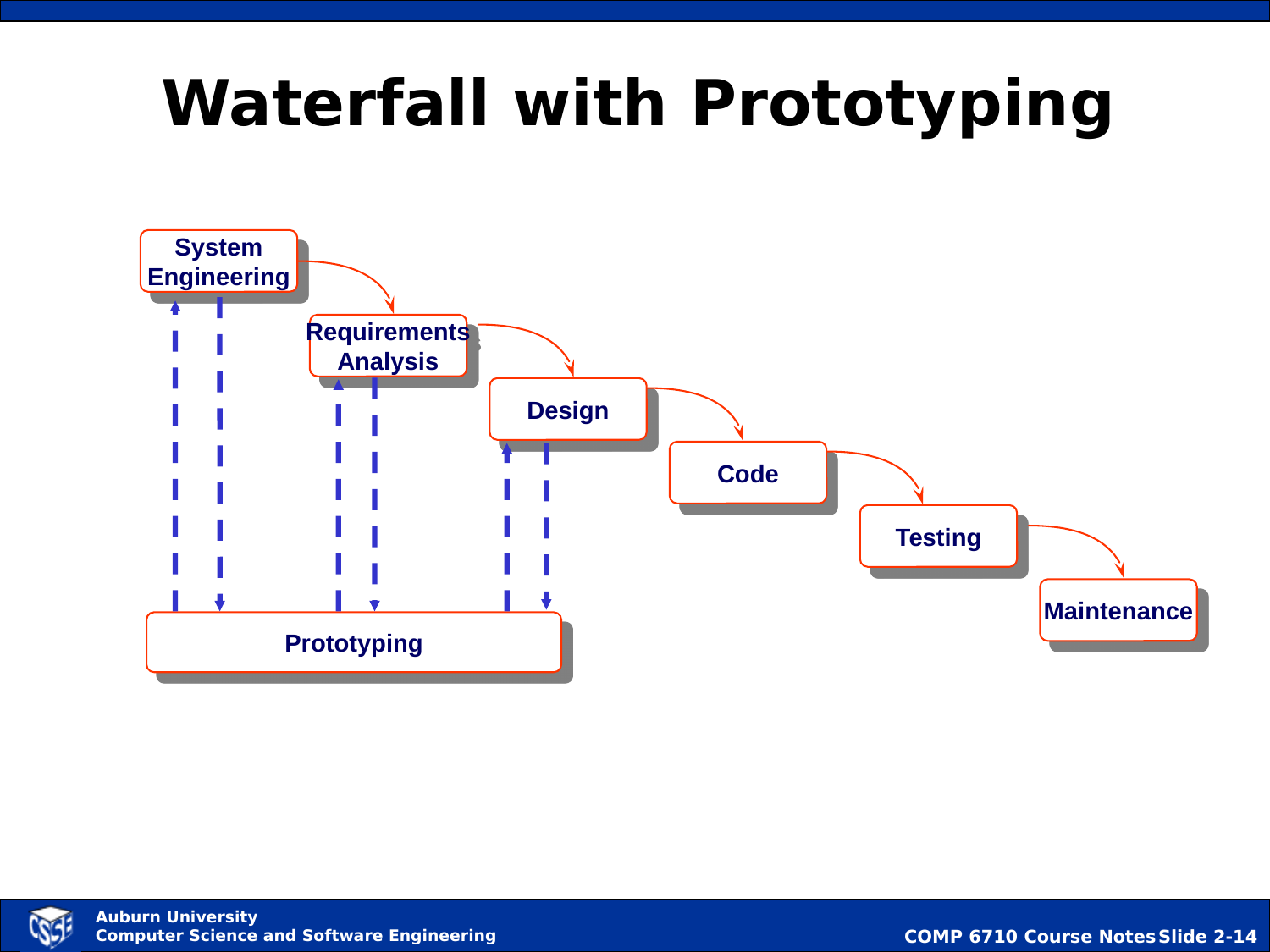

# Waterfall with Prototyping
System
Engineering

Requirements
Analysis

Design

Code

Testing

Maintenance
Prototyping